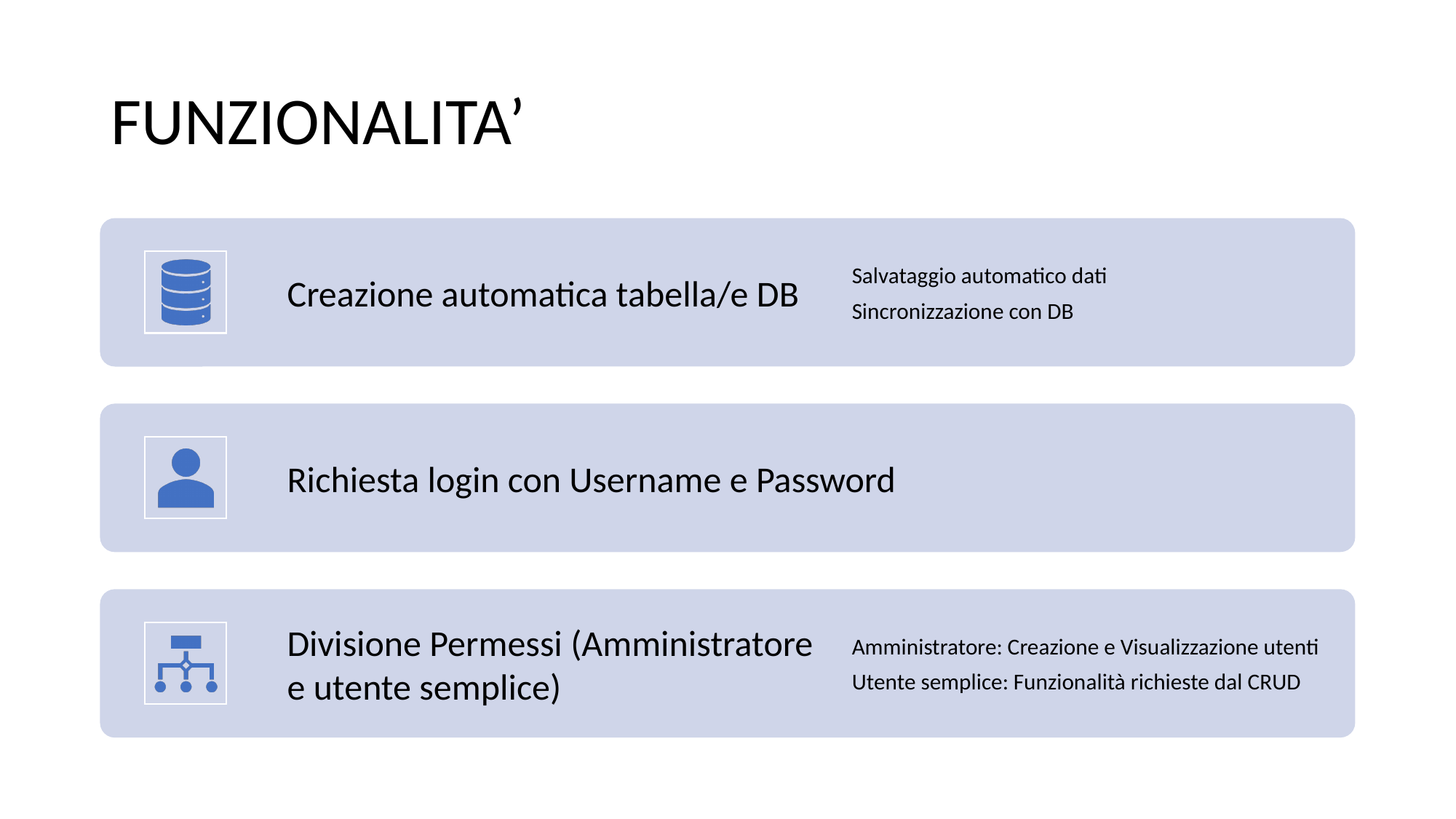

# FUNZIONALITA’
Creazione automatica tabella/e DB
Salvataggio automatico dati
Sincronizzazione con DB
Richiesta login con Username e Password
Divisione Permessi (Amministratore e utente semplice)
Amministratore: Creazione e Visualizzazione utenti
Utente semplice: Funzionalità richieste dal CRUD